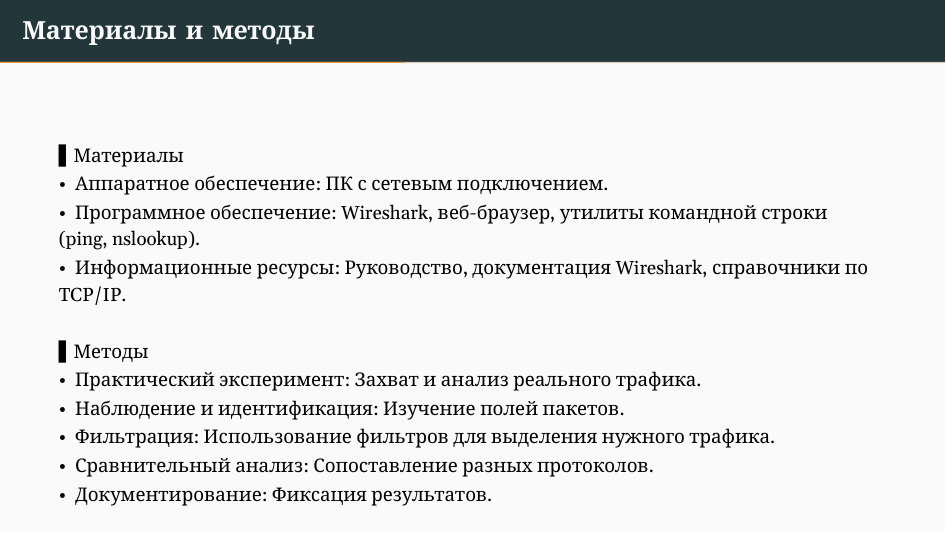

# Материалы и методы

▌Материалы
•  Аппаратное обеспечение: ПК с сетевым подключением.
•  Программное обеспечение: Wireshark, веб-браузер, утилиты командной строки (ping, nslookup).
•  Информационные ресурсы: Руководство, документация Wireshark, справочники по TCP/IP.

▌Методы
•  Практический эксперимент: Захват и анализ реального трафика.
•  Наблюдение и идентификация: Изучение полей пакетов.
•  Фильтрация: Использование фильтров для выделения нужного трафика.
•  Сравнительный анализ: Сопоставление разных протоколов.
•  Документирование: Фиксация результатов.